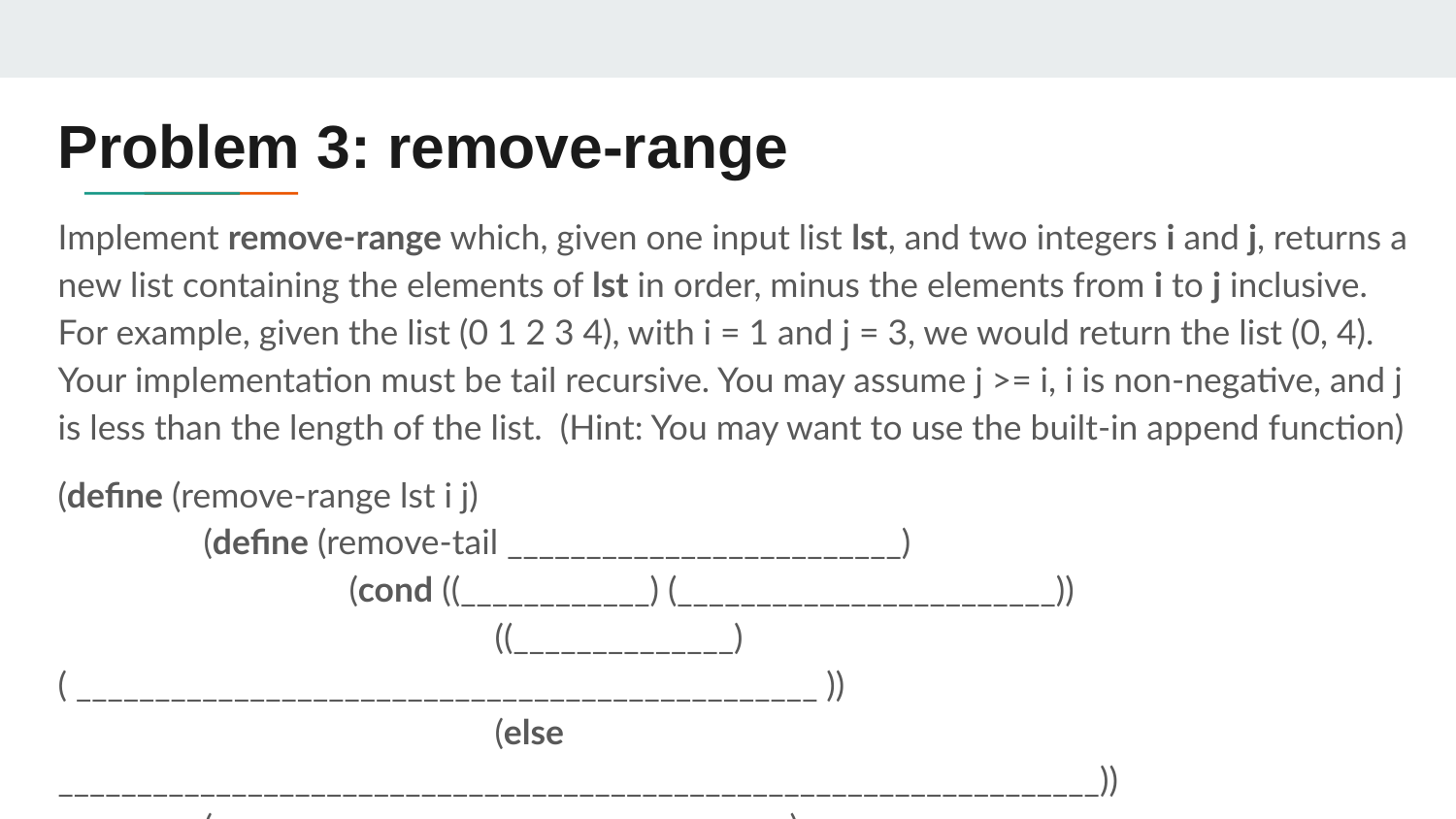

# Problem 3: remove-range
Implement remove-range which, given one input list lst, and two integers i and j, returns a new list containing the elements of lst in order, minus the elements from i to j inclusive. For example, given the list (0 1 2 3 4), with i = 1 and j = 3, we would return the list (0, 4). Your implementation must be tail recursive. You may assume j >= i, i is non-negative, and j is less than the length of the list.  (Hint: You may want to use the built-in append function)
(define (remove-range lst i j)
	(define (remove-tail _________________________)
		(cond ((____________) (________________________))
			((______________) ( _______________________________________________ ))
			(else __________________________________________________________________))
	( ____________________________________)
)